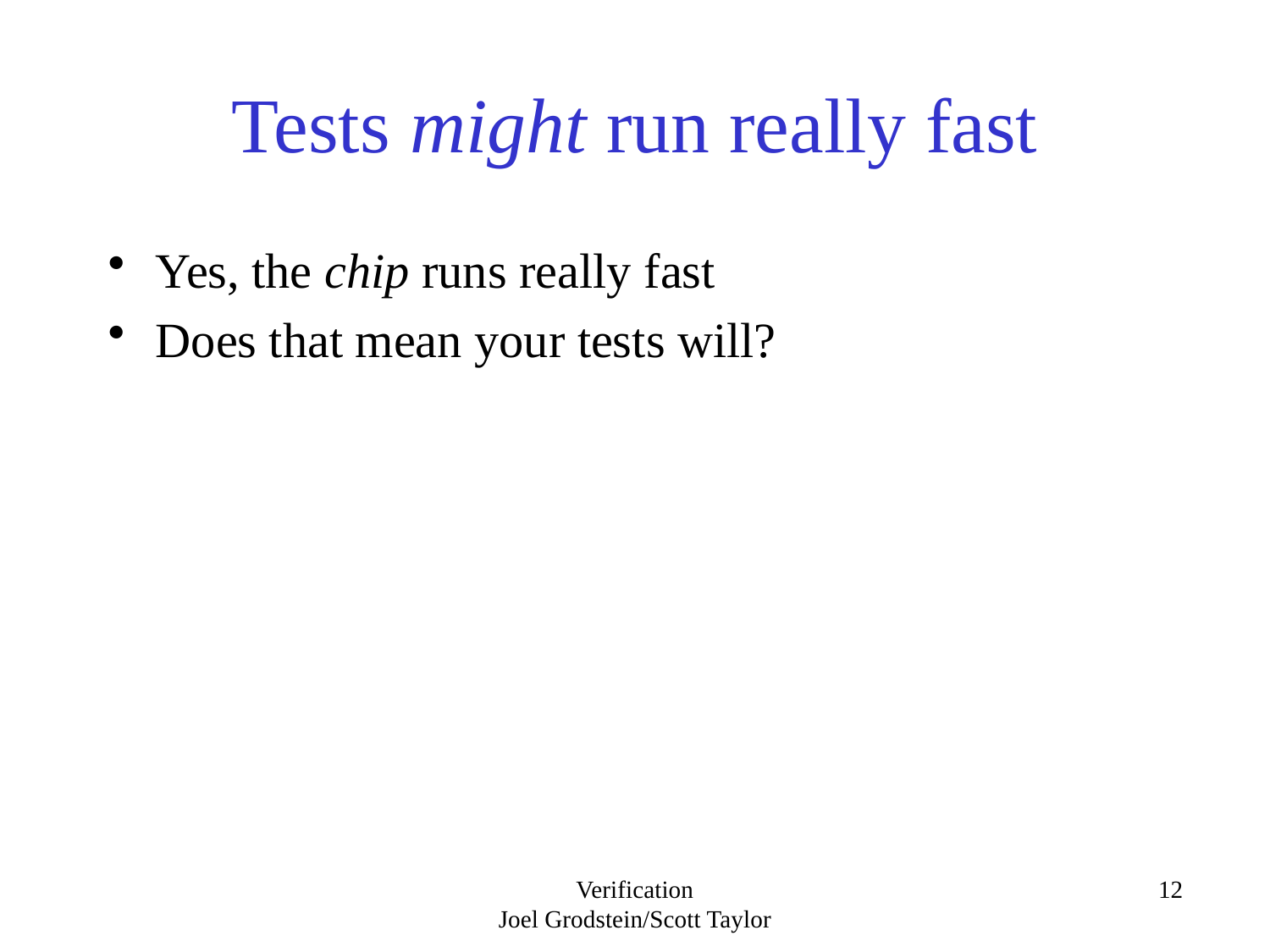

# Tests might run really fast
Yes, the chip runs really fast
Does that mean your tests will?

Verification
Joel Grodstein/Scott Taylor